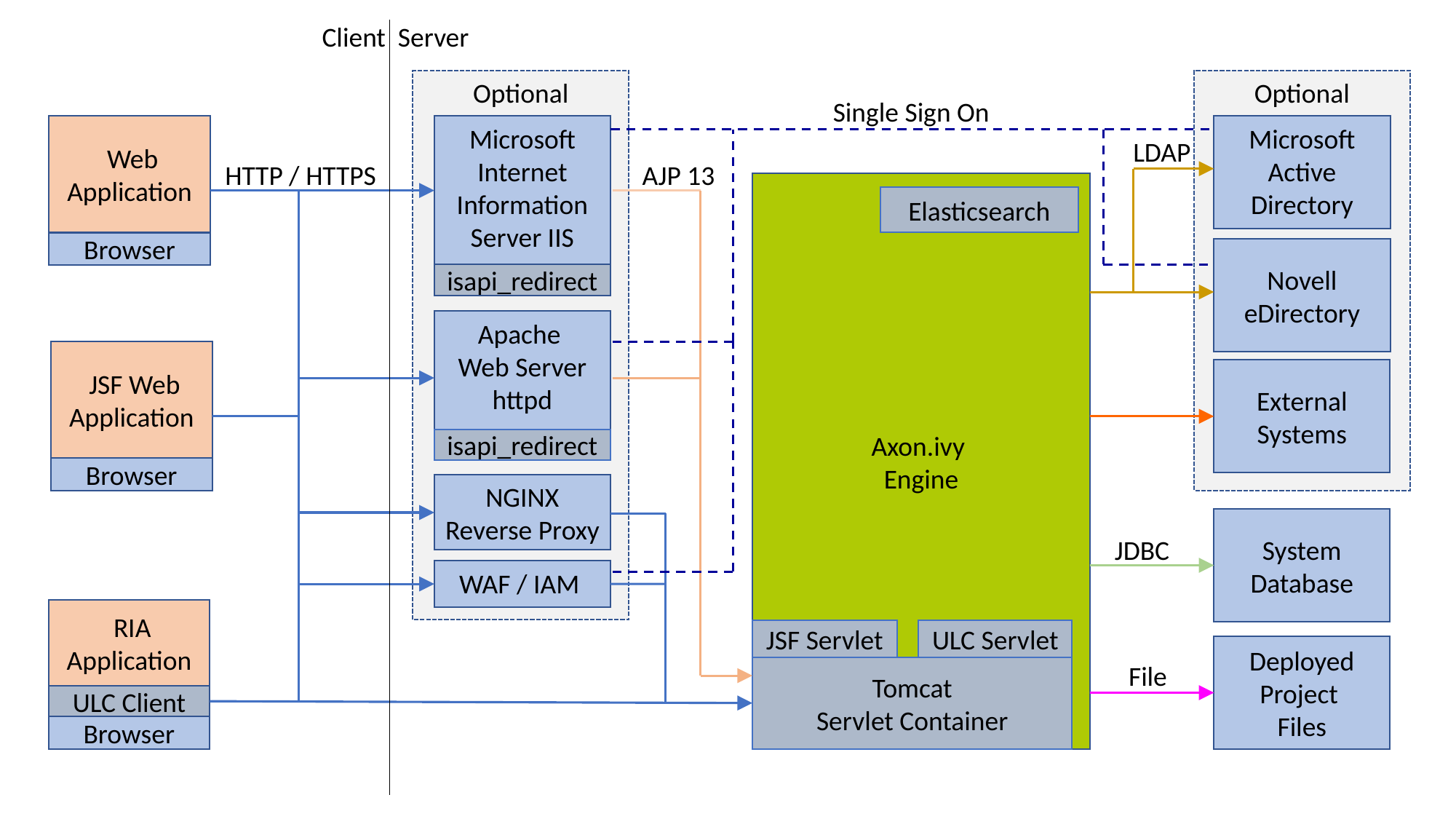

Client  Server
Optional
Optional
Single Sign On
 Web Application
Browser
Microsoft Internet Information Server IIS
isapi_redirect
Microsoft Active Directory
LDAP
HTTP / HTTPS
AJP 13
Axon.ivy
Engine
Elasticsearch
Novell eDirectory
Apache
Web Server httpd
isapi_redirect
 JSF Web Application
Browser
External Systems
NGINX
Reverse Proxy
System Database
JDBC
WAF / IAM
 RIA Application
Browser
ULC Client
ULC Servlet
JSF Servlet
Deployed Project
Files
File
Tomcat
Servlet Container